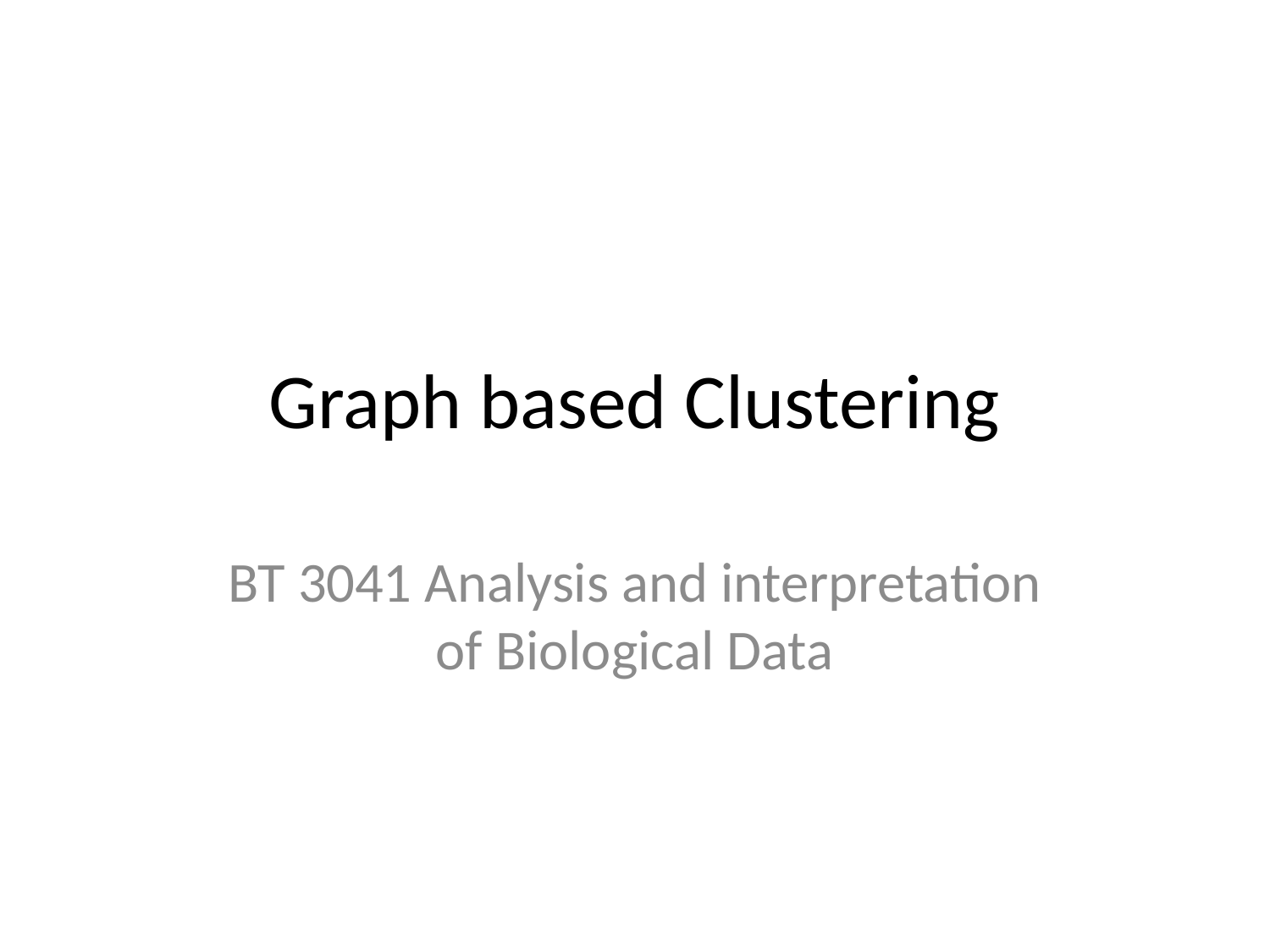

# Graph based Clustering
BT 3041 Analysis and interpretation of Biological Data